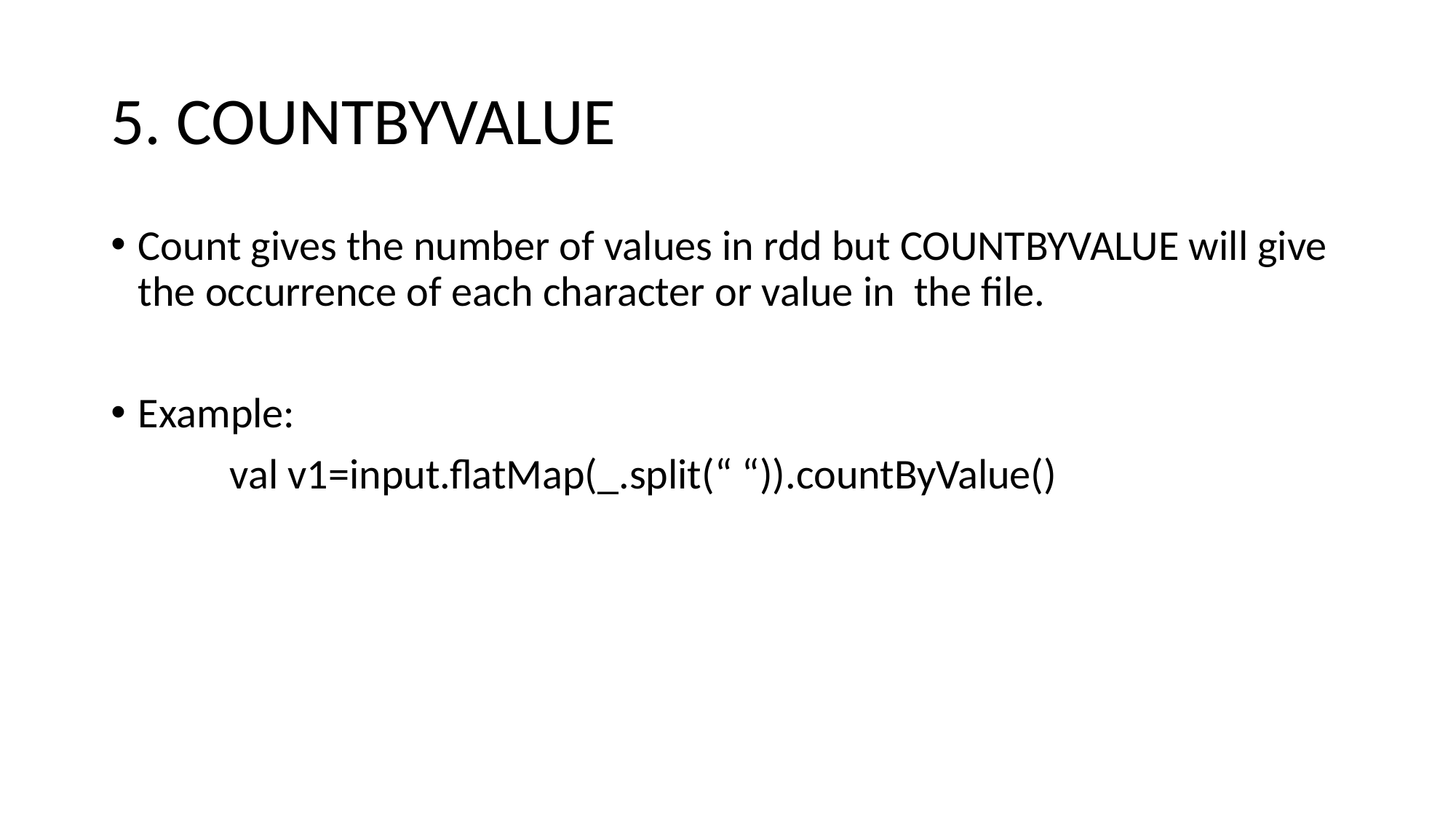

# 5. COUNTBYVALUE
Count gives the number of values in rdd but COUNTBYVALUE will give the occurrence of each character or value in  the file.

Example:
	 val v1=input.flatMap(_.split(“ “)).countByValue()